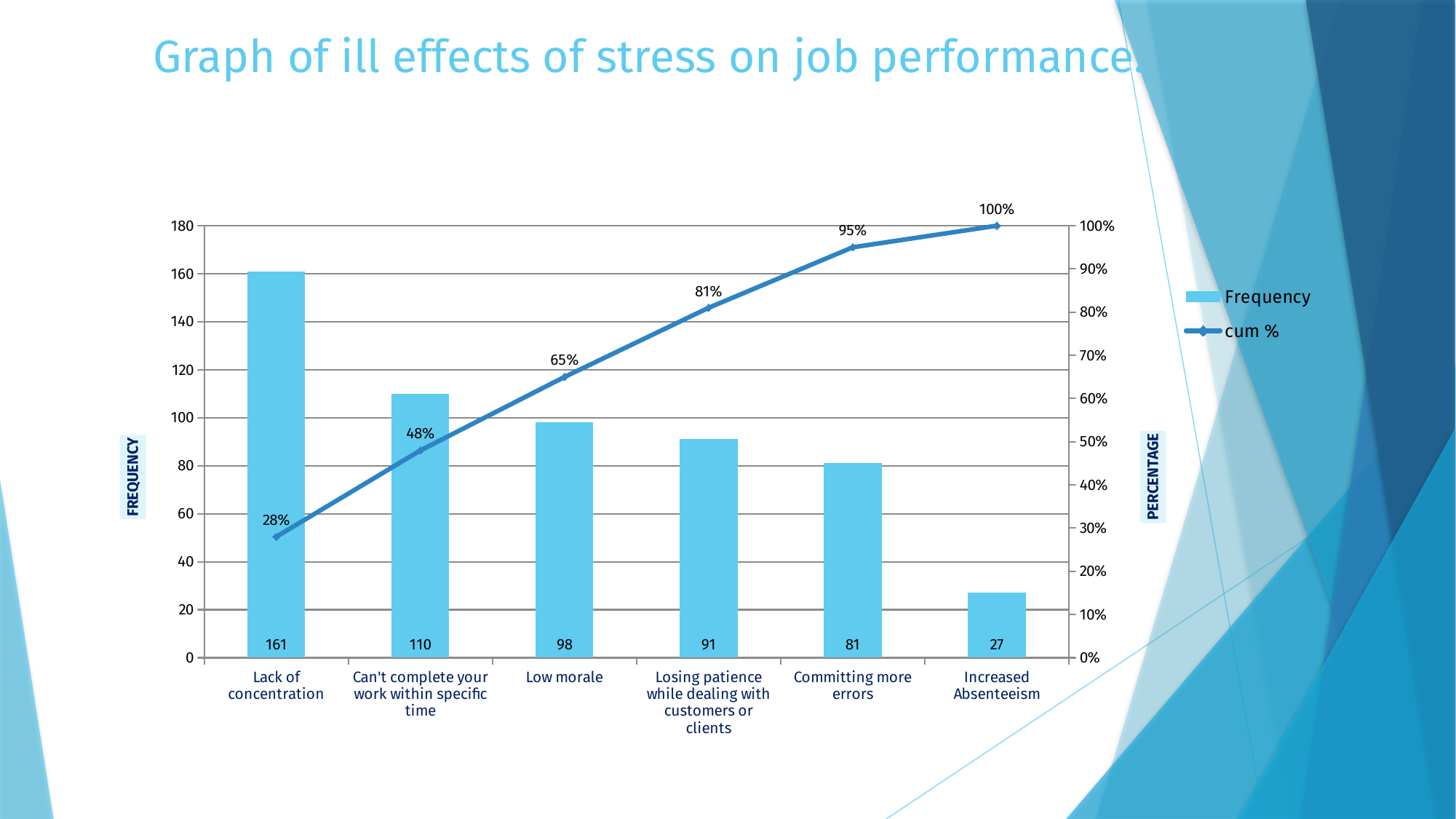

# Graph of ill effects of stress on job performance.

### Chart

| Category | Frequency | cum % |
|---|---|---|
| Lack of concentration | 161.0 | 0.2800000000000001 |
| Can't complete your work within specific time | 110.0 | 0.48000000000000004 |
| Low morale | 98.0 | 0.6500000000000001 |
| Losing patience while dealing with customers or clients | 91.0 | 0.81 |
| Committing more errors | 81.0 | 0.9500000000000001 |
| Increased Absenteeism | 27.0 | 1.0 |